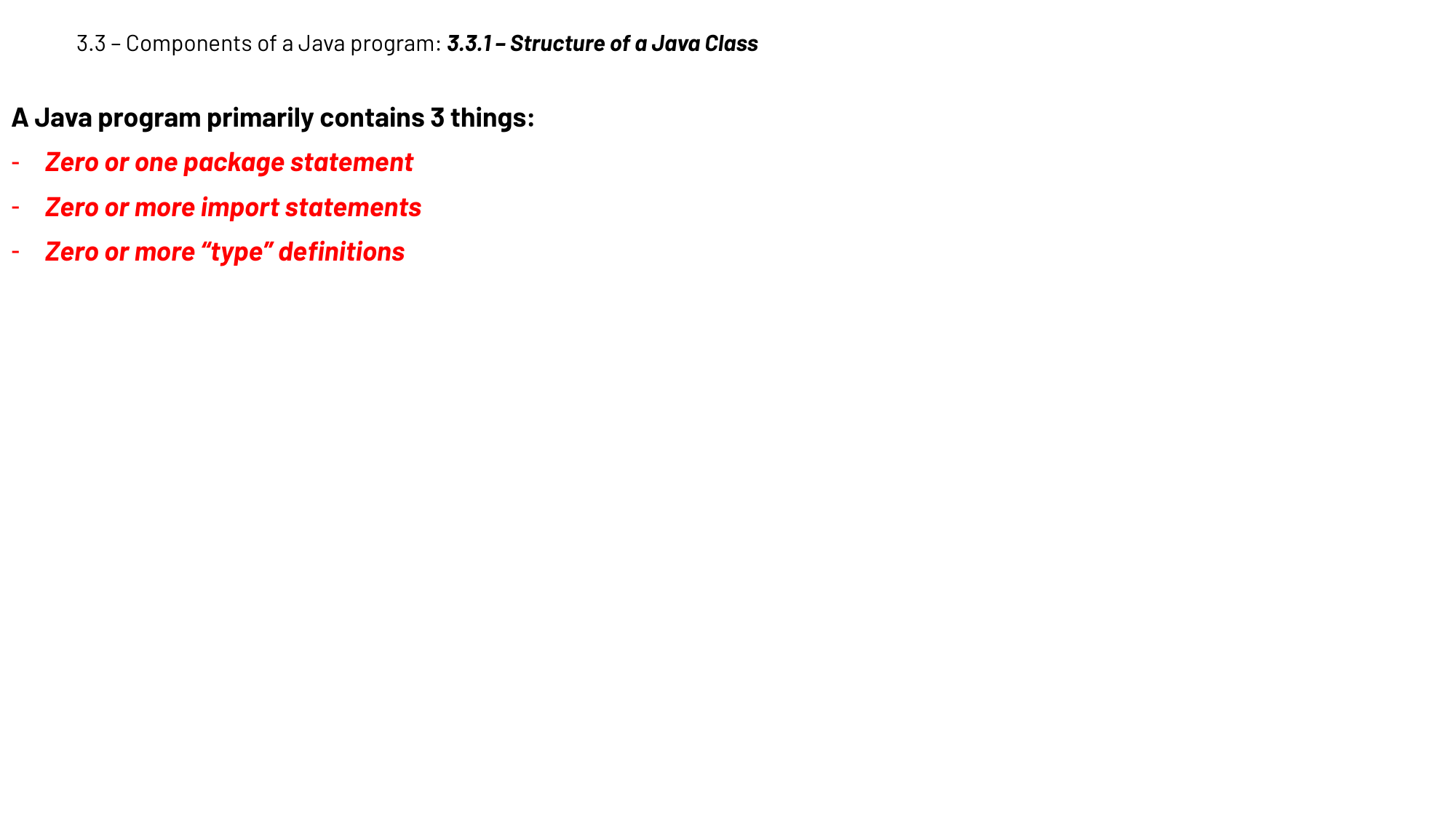

3.3 – Components of a Java program: 3.3.1 – Structure of a Java Class
A Java program primarily contains 3 things:
Zero or one package statement
Zero or more import statements
Zero or more “type” definitions